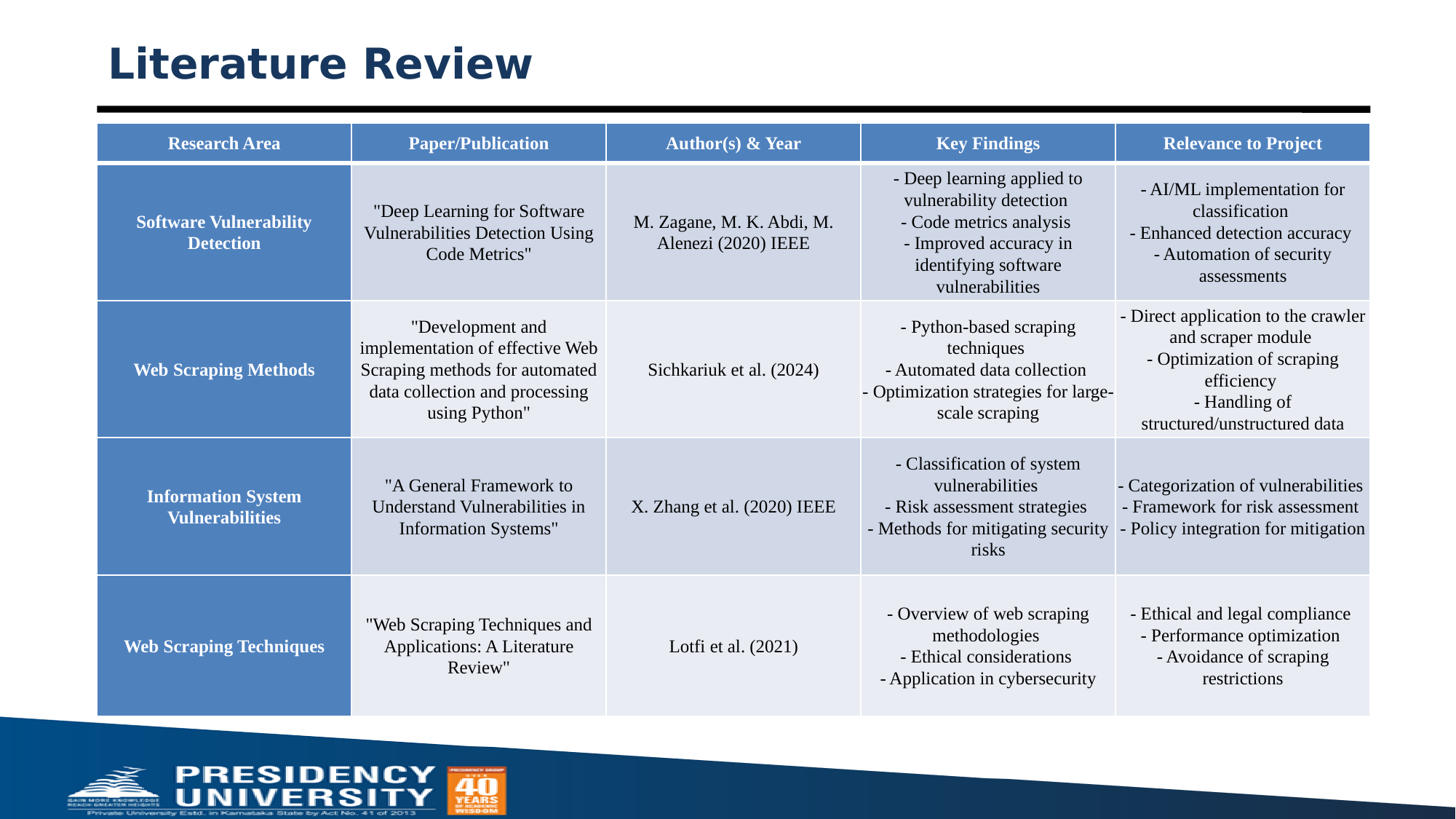

# Literature Review
| Research Area | Paper/Publication | Author(s) & Year | Key Findings | Relevance to Project |
| --- | --- | --- | --- | --- |
| Software Vulnerability Detection | "Deep Learning for Software Vulnerabilities Detection Using Code Metrics" | M. Zagane, M. K. Abdi, M. Alenezi (2020) IEEE | - Deep learning applied to vulnerability detection - Code metrics analysis - Improved accuracy in identifying software vulnerabilities | - AI/ML implementation for classification - Enhanced detection accuracy - Automation of security assessments |
| Web Scraping Methods | "Development and implementation of effective Web Scraping methods for automated data collection and processing using Python" | Sichkariuk et al. (2024) | - Python-based scraping techniques - Automated data collection - Optimization strategies for large-scale scraping | - Direct application to the crawler and scraper module - Optimization of scraping efficiency - Handling of structured/unstructured data |
| Information System Vulnerabilities | "A General Framework to Understand Vulnerabilities in Information Systems" | X. Zhang et al. (2020) IEEE | - Classification of system vulnerabilities - Risk assessment strategies - Methods for mitigating security risks | - Categorization of vulnerabilities - Framework for risk assessment - Policy integration for mitigation |
| Web Scraping Techniques | "Web Scraping Techniques and Applications: A Literature Review" | Lotfi et al. (2021) | - Overview of web scraping methodologies - Ethical considerations - Application in cybersecurity | - Ethical and legal compliance - Performance optimization - Avoidance of scraping restrictions |